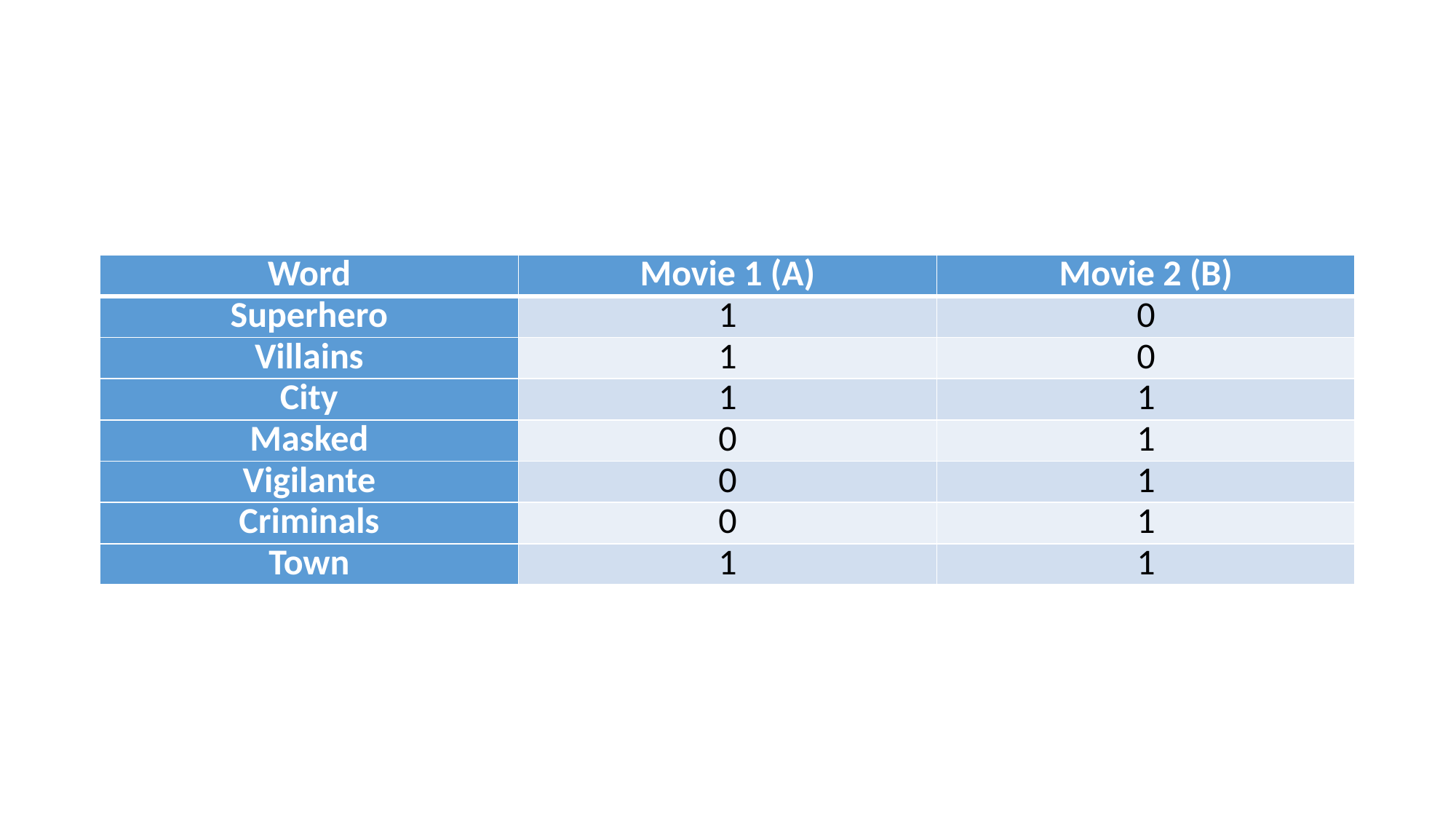

#
| Word | Movie 1 (A) | Movie 2 (B) |
| --- | --- | --- |
| Superhero | 1 | 0 |
| Villains | 1 | 0 |
| City | 1 | 1 |
| Masked | 0 | 1 |
| Vigilante | 0 | 1 |
| Criminals | 0 | 1 |
| Town | 1 | 1 |